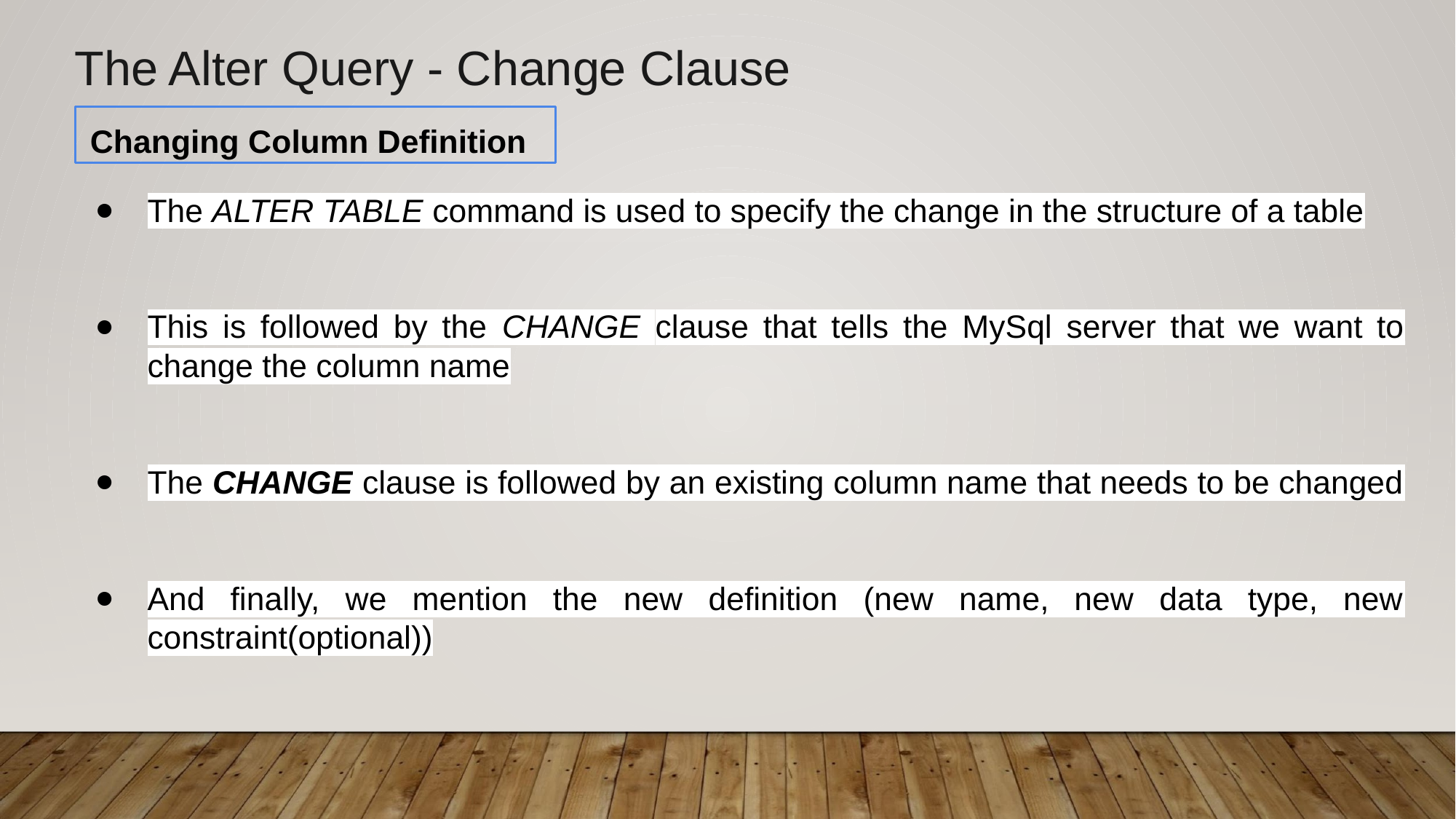

The Alter Query - Change Clause
Changing Column Definition
The ALTER TABLE command is used to specify the change in the structure of a table

This is followed by the CHANGE clause that tells the MySql server that we want to change the column name

The CHANGE clause is followed by an existing column name that needs to be changed

And finally, we mention the new definition (new name, new data type, new constraint(optional))